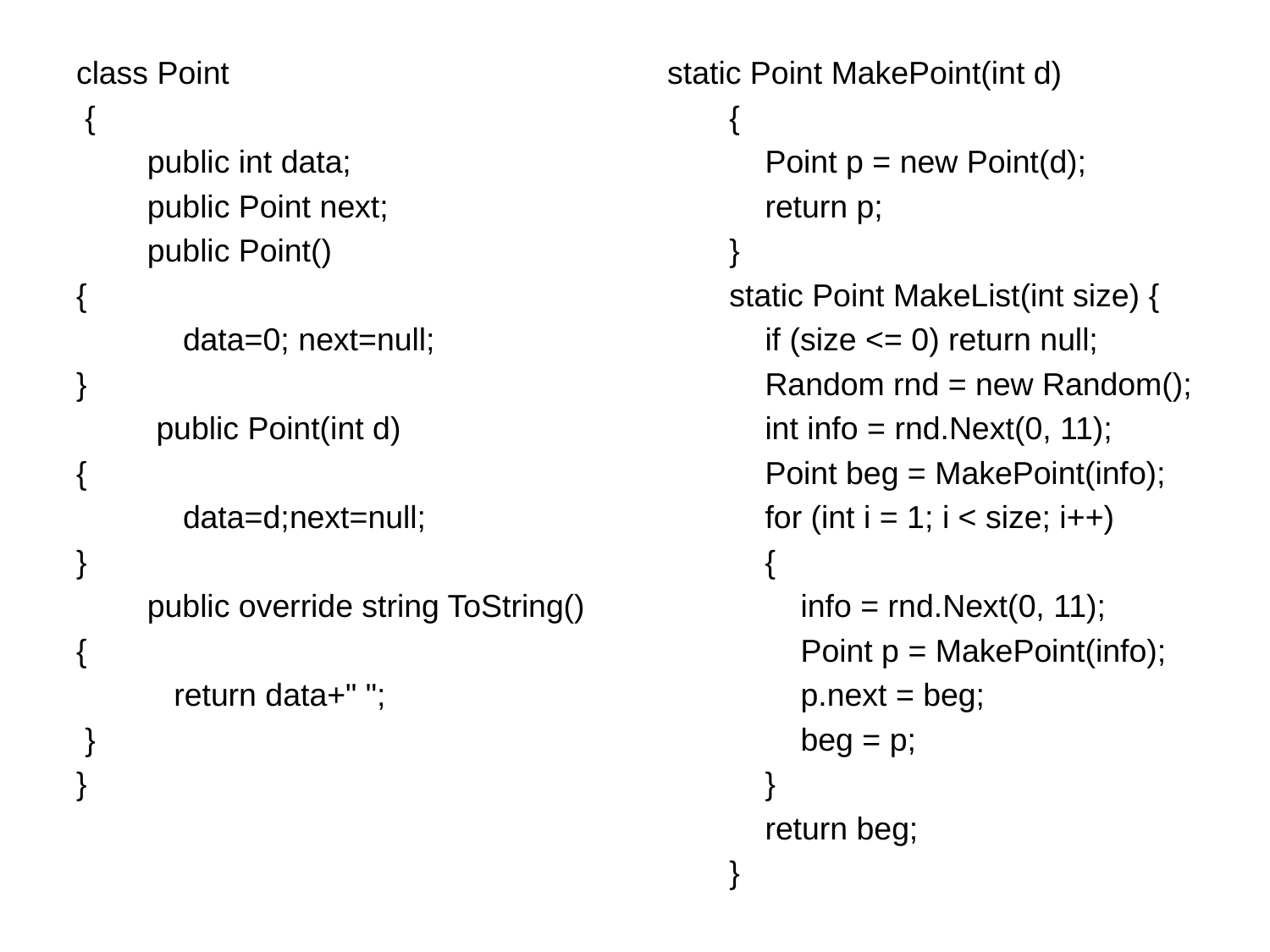

class Point
 {
        public int data;
        public Point next;
        public Point()
{
            data=0; next=null;
}
         public Point(int d)
{
            data=d;next=null;
}
        public override string ToString()
{
           return data+" ";
 }
}

 static Point MakePoint(int d)
        {
            Point p = new Point(d);
            return p;
        }
        static Point MakeList(int size) {
            if (size <= 0) return null;
            Random rnd = new Random();
            int info = rnd.Next(0, 11);
            Point beg = MakePoint(info);
            for (int i = 1; i < size; i++)
            {
                info = rnd.Next(0, 11);
                Point p = MakePoint(info);
                p.next = beg;
                beg = p;
            }
            return beg;
        }